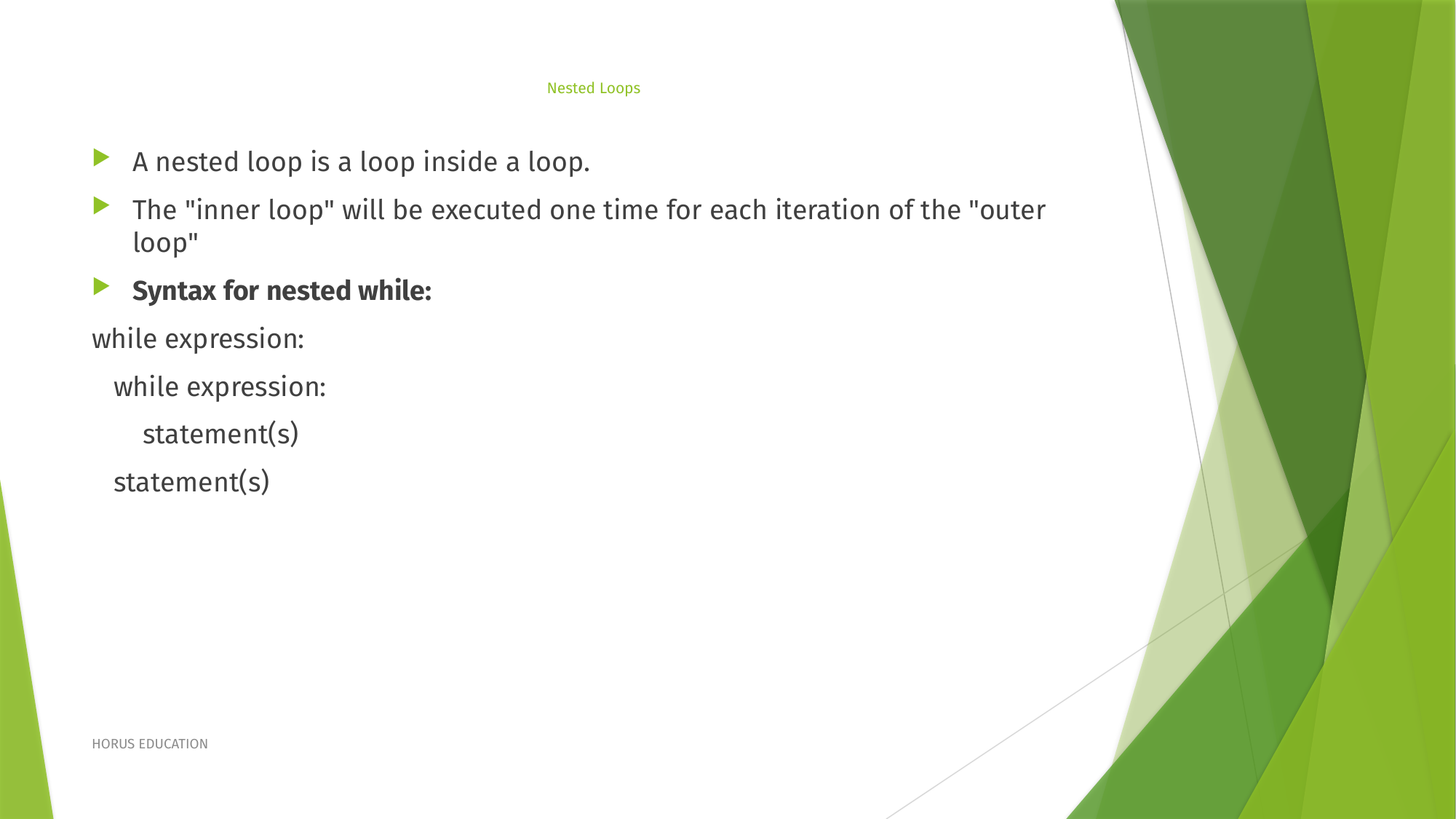

# Nested Loops
A nested loop is a loop inside a loop.
The "inner loop" will be executed one time for each iteration of the "outer loop"
Syntax for nested while:
while expression:
   while expression:
       statement(s)
   statement(s)
HORUS EDUCATION